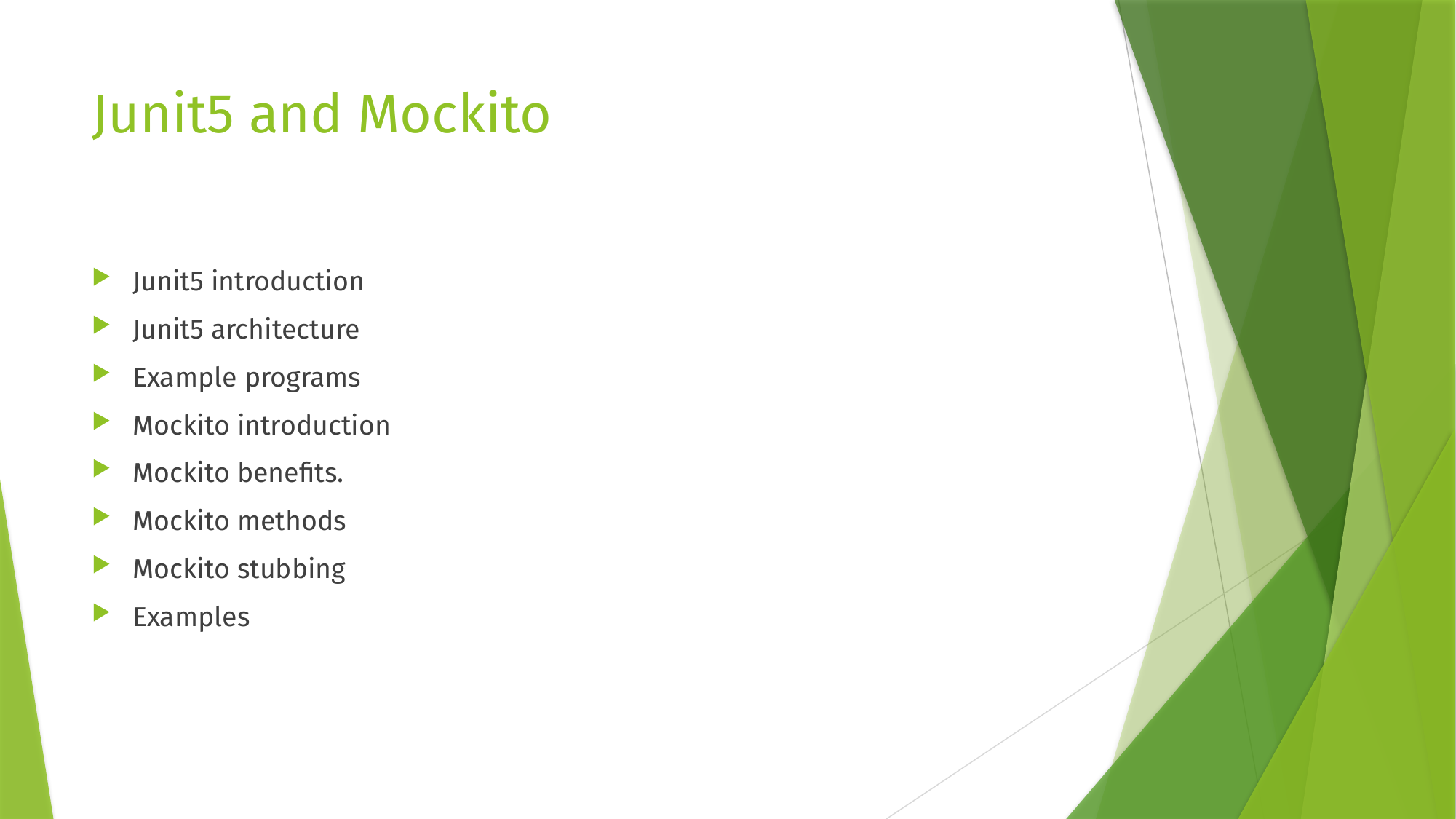

# Junit5 and Mockito
Junit5 introduction
Junit5 architecture
Example programs
Mockito introduction
Mockito benefits.
Mockito methods
Mockito stubbing
Examples